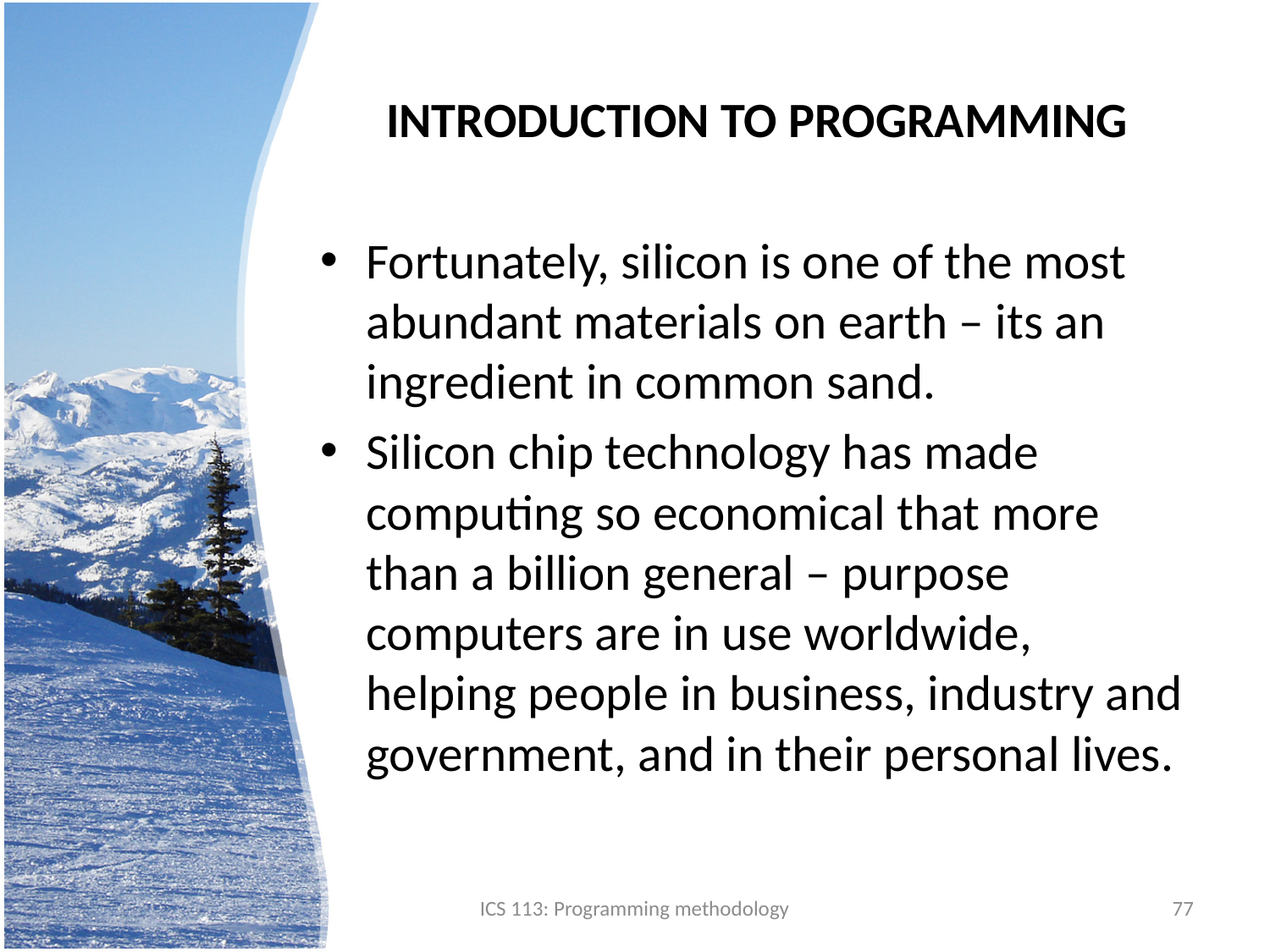

# INTRODUCTION TO PROGRAMMING
Fortunately, silicon is one of the most abundant materials on earth – its an ingredient in common sand.
Silicon chip technology has made computing so economical that more than a billion general – purpose computers are in use worldwide, helping people in business, industry and government, and in their personal lives.

ICS 113: Programming methodology
77